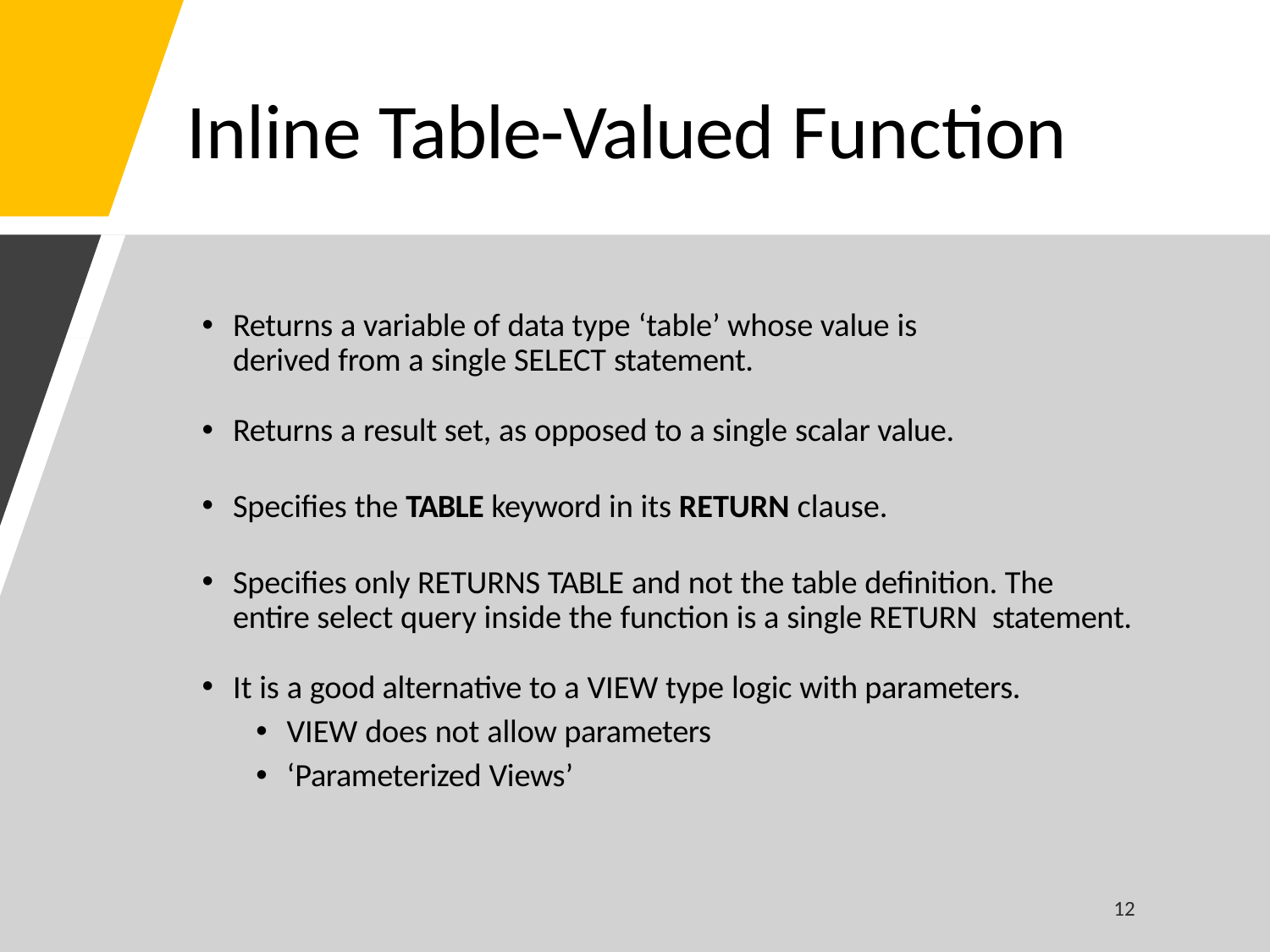

# Inline Table-Valued Function

Returns a variable of data type ‘table’ whose value is  derived from a single SELECT statement.

Returns a result set, as opposed to a single scalar value.
Specifies the TABLE keyword in its RETURN clause.
Specifies only RETURNS TABLE and not the table definition. The  entire select query inside the function is a single RETURN  statement.

It is a good alternative to a VIEW type logic with parameters.
VIEW does not allow parameters
‘Parameterized Views’
12